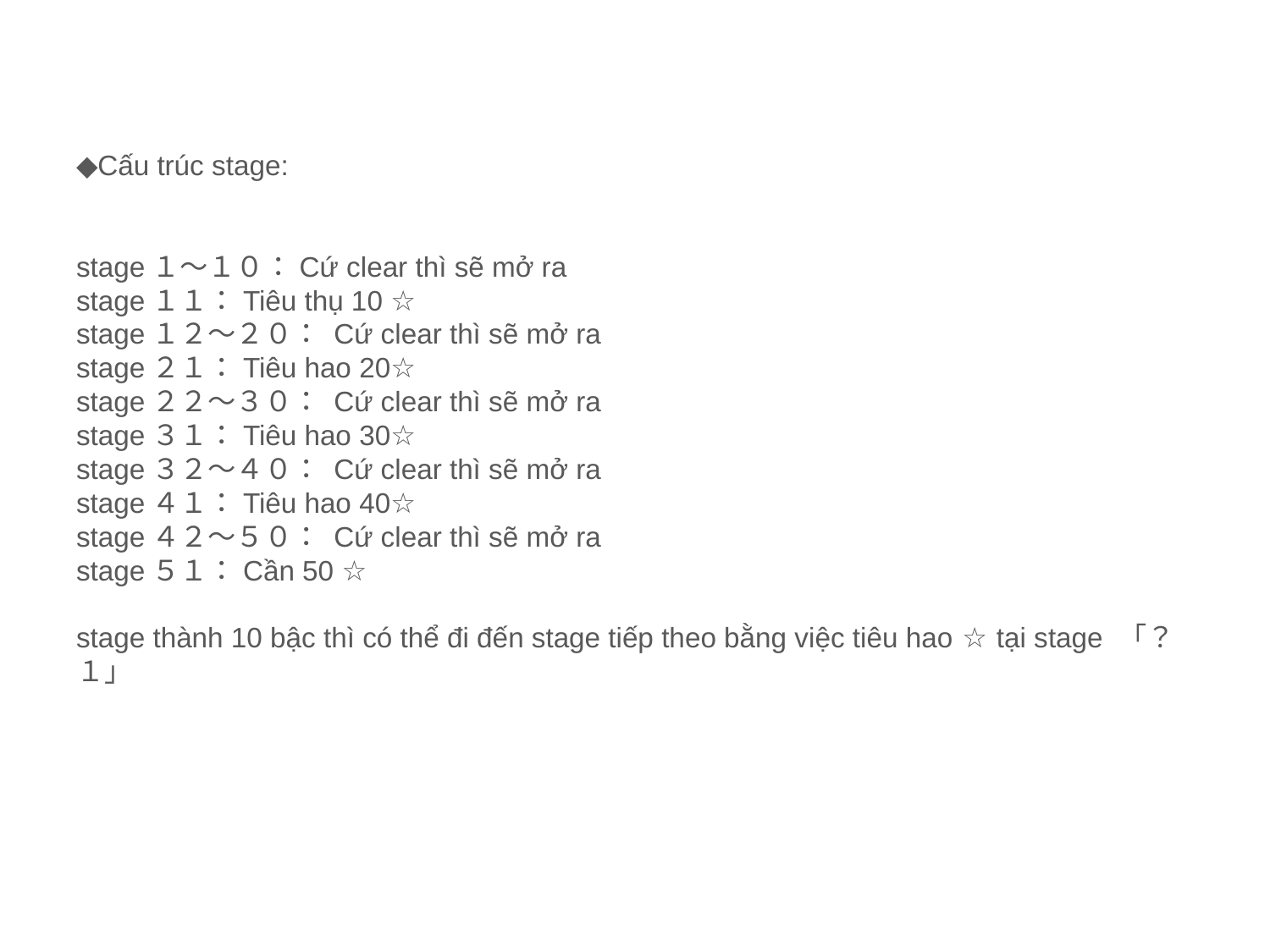

# ◆Cấu trúc stage: stage１〜１０：Cứ clear thì sẽ mở ra stage１１：Tiêu thụ 10 ☆ stage１２〜２０： Cứ clear thì sẽ mở ra stage２１：Tiêu hao 20☆ stage２２〜３０： Cứ clear thì sẽ mở ra stage３１：Tiêu hao 30☆ stage３２〜４０： Cứ clear thì sẽ mở ra stage４１：Tiêu hao 40☆ stage４２〜５０： Cứ clear thì sẽ mở ra stage５１：Cần 50 ☆ stage thành 10 bậc thì có thể đi đến stage tiếp theo bằng việc tiêu hao ☆ tại stage 「？１」